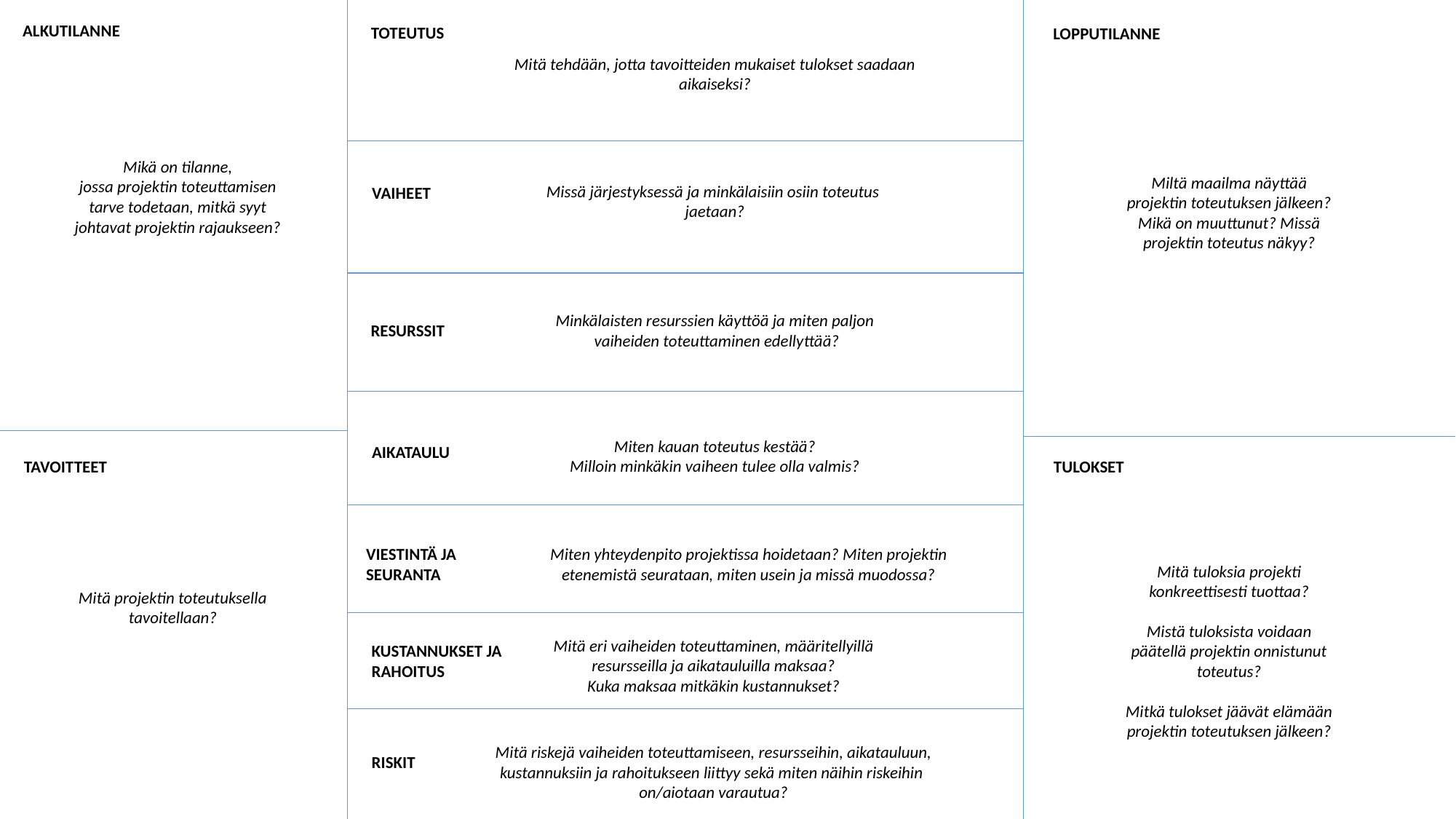

ALKUTILANNE
TOTEUTUS
LOPPUTILANNE
Mitä tehdään, jotta tavoitteiden mukaiset tulokset saadaan
aikaiseksi?
Mikä on tilanne,
jossa projektin toteuttamisen
tarve todetaan, mitkä syyt
johtavat projektin rajaukseen?
Miltä maailma näyttää
projektin toteutuksen jälkeen?
Mikä on muuttunut? Missä projektin toteutus näkyy?
Missä järjestyksessä ja minkälaisiin osiin toteutus
jaetaan?
VAIHEET
Minkälaisten resurssien käyttöä ja miten paljon
 vaiheiden toteuttaminen edellyttää?
RESURSSIT
Miten kauan toteutus kestää?
Milloin minkäkin vaiheen tulee olla valmis?
AIKATAULU
TAVOITTEET
TULOKSET
VIESTINTÄ JA SEURANTA
Miten yhteydenpito projektissa hoidetaan? Miten projektin etenemistä seurataan, miten usein ja missä muodossa?
Mitä tuloksia projekti konkreettisesti tuottaa?

Mistä tuloksista voidaan päätellä projektin onnistunut toteutus?

Mitkä tulokset jäävät elämään projektin toteutuksen jälkeen?
Mitä projektin toteutuksella
tavoitellaan?
Mitä eri vaiheiden toteuttaminen, määritellyillä
resursseilla ja aikatauluilla maksaa?
Kuka maksaa mitkäkin kustannukset?
KUSTANNUKSET JA
RAHOITUS
Mitä riskejä vaiheiden toteuttamiseen, resursseihin, aikatauluun,
kustannuksiin ja rahoitukseen liittyy sekä miten näihin riskeihin
on/aiotaan varautua?
RISKIT